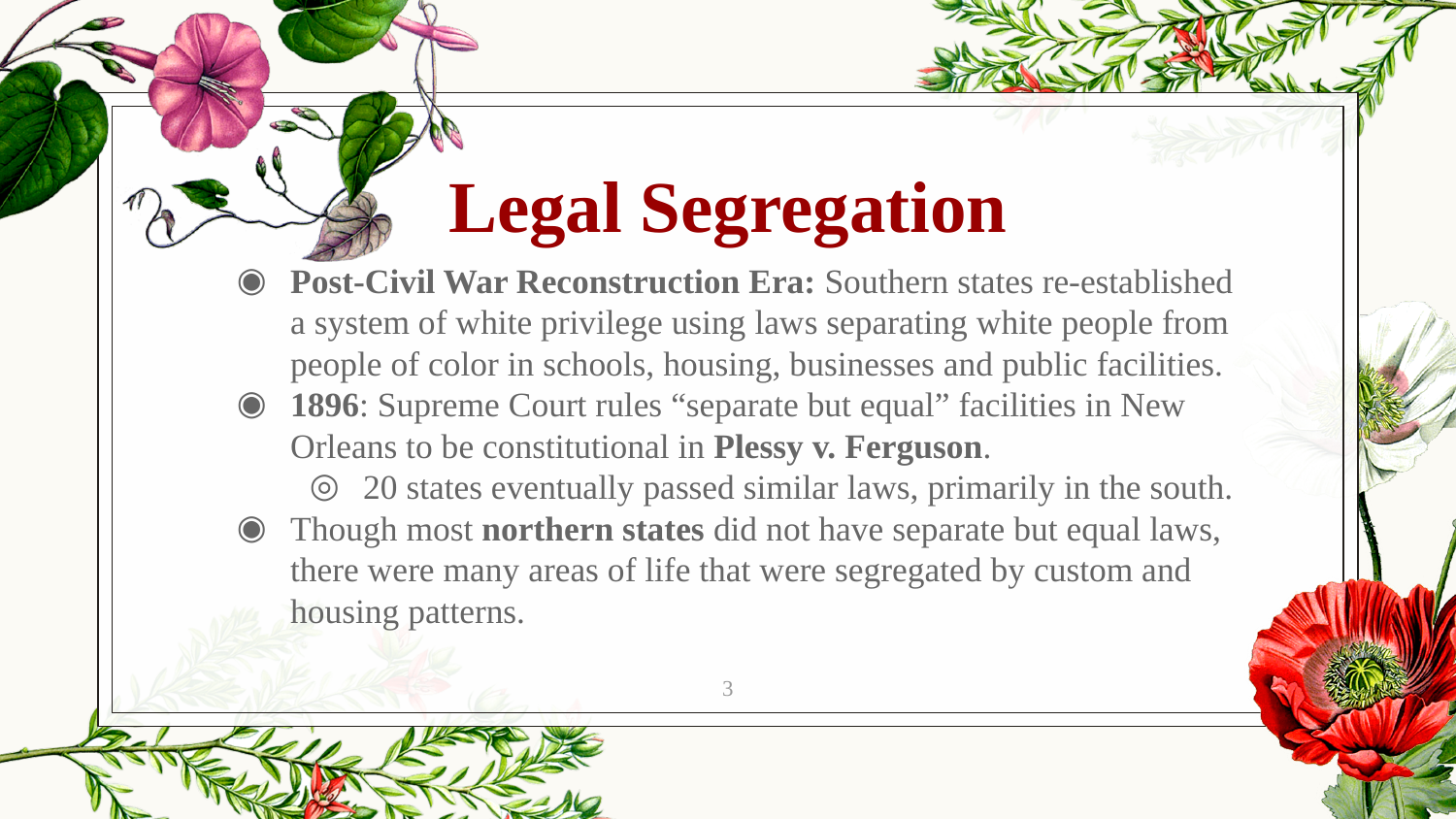

Legal Segregation
Post-Civil War Reconstruction Era: Southern states re-established a system of white privilege using laws separating white people from people of color in schools, housing, businesses and public facilities.
1896: Supreme Court rules “separate but equal” facilities in New Orleans to be constitutional in Plessy v. Ferguson.
20 states eventually passed similar laws, primarily in the south.
Though most northern states did not have separate but equal laws, there were many areas of life that were segregated by custom and housing patterns.
3